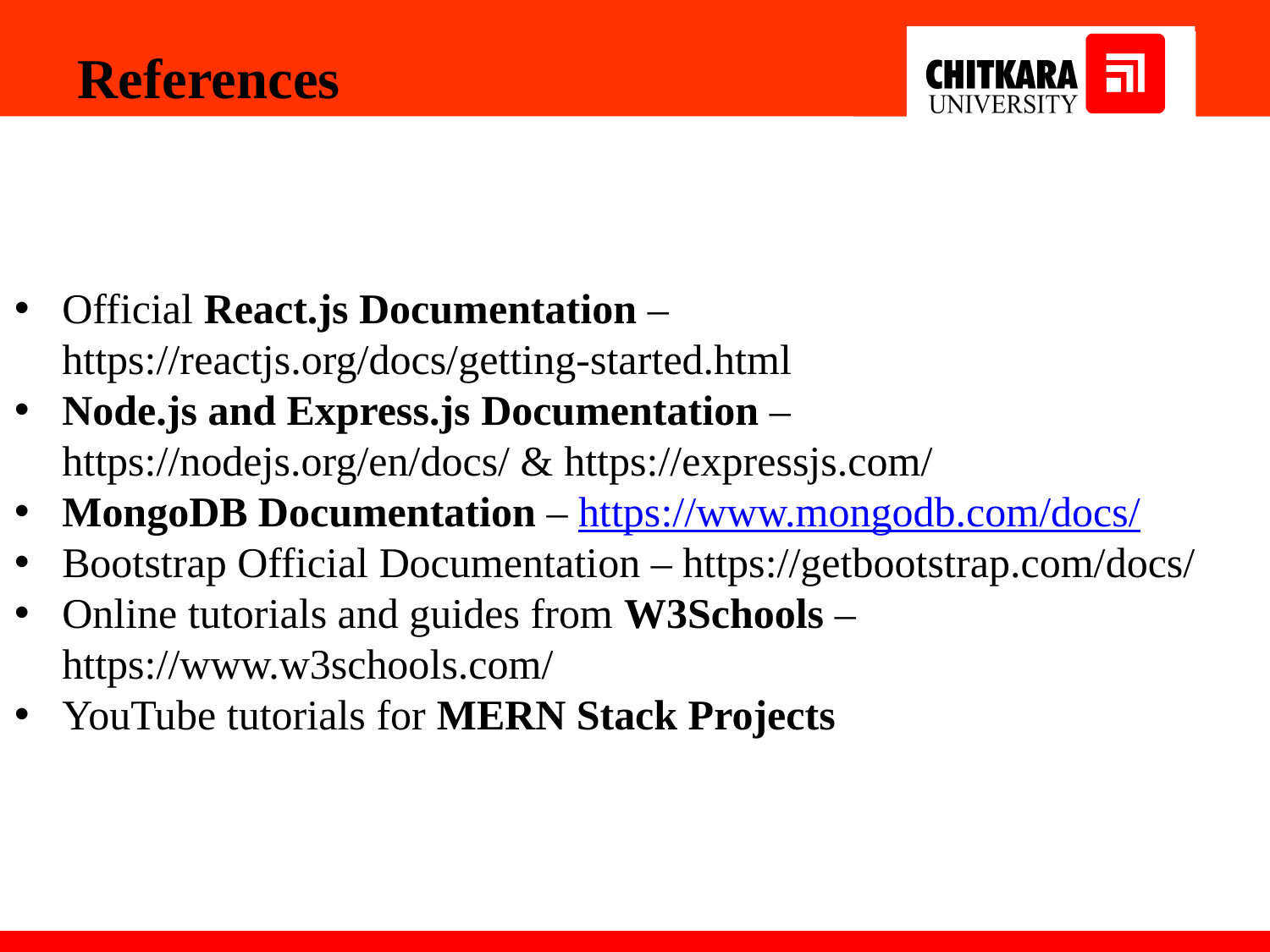

References
Official React.js Documentation – https://reactjs.org/docs/getting-started.html
Node.js and Express.js Documentation – https://nodejs.org/en/docs/ & https://expressjs.com/
MongoDB Documentation – https://www.mongodb.com/docs/
Bootstrap Official Documentation – https://getbootstrap.com/docs/
Online tutorials and guides from W3Schools – https://www.w3schools.com/
YouTube tutorials for MERN Stack Projects